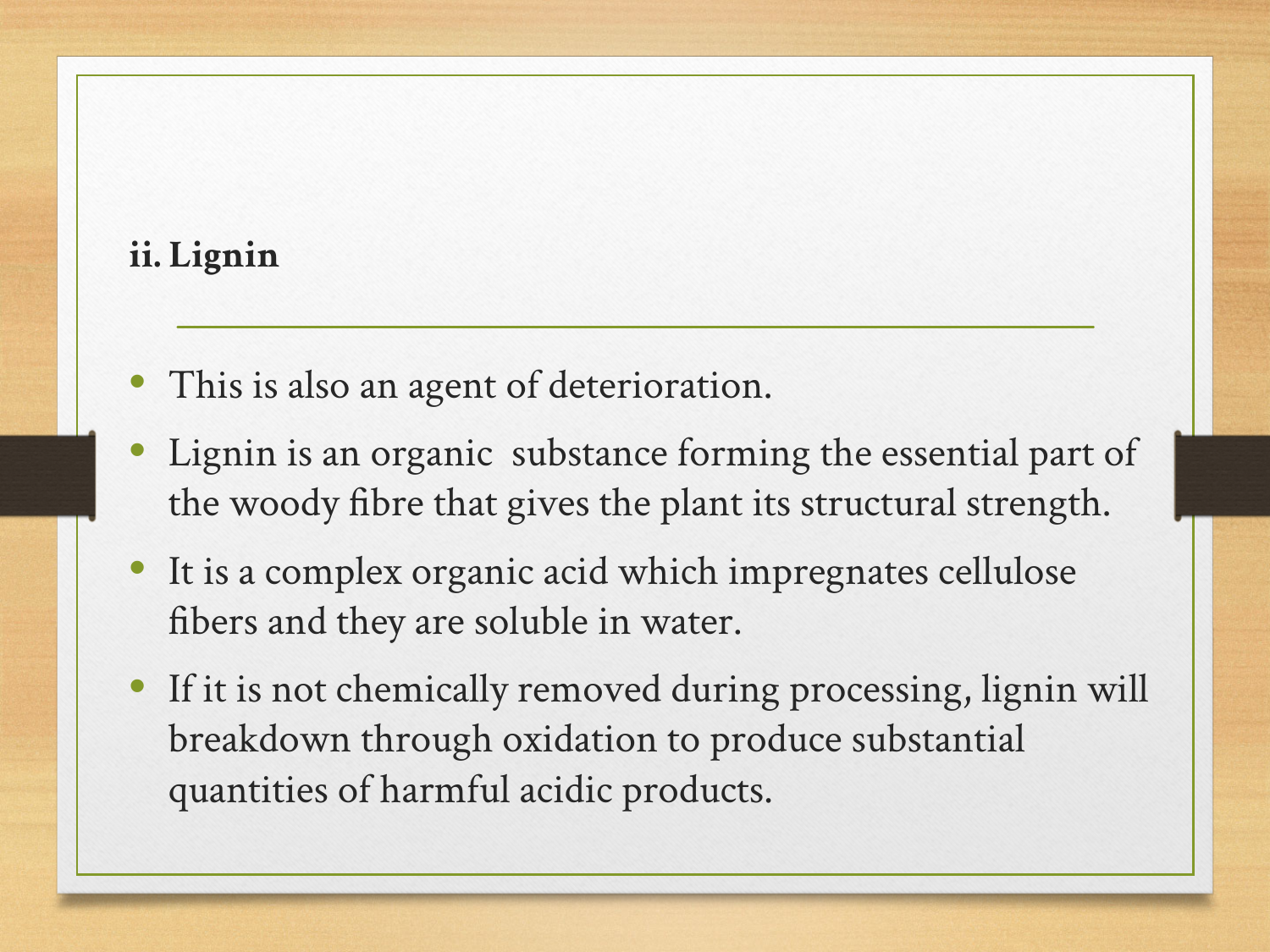

ii. Lignin

This is also an agent of deterioration.
Lignin is an organic  substance forming the essential part of the woody fibre that gives the plant its structural strength.
It is a complex organic acid which impregnates cellulose fibers and they are soluble in water.
If it is not chemically removed during processing, lignin will breakdown through oxidation to produce substantial quantities of harmful acidic products.